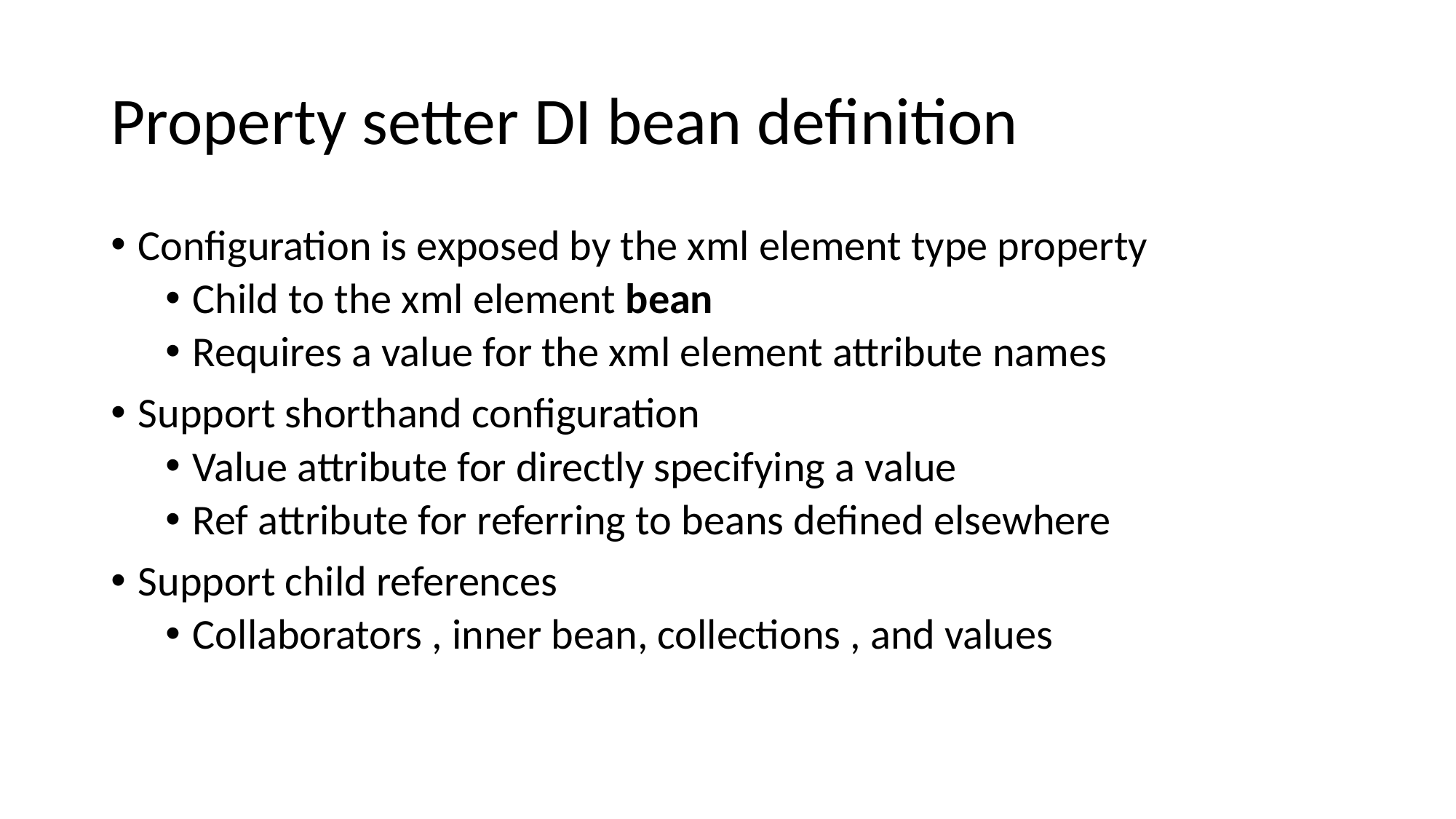

# Property setter DI bean definition
Configuration is exposed by the xml element type property
Child to the xml element bean
Requires a value for the xml element attribute names
Support shorthand configuration
Value attribute for directly specifying a value
Ref attribute for referring to beans defined elsewhere
Support child references
Collaborators , inner bean, collections , and values